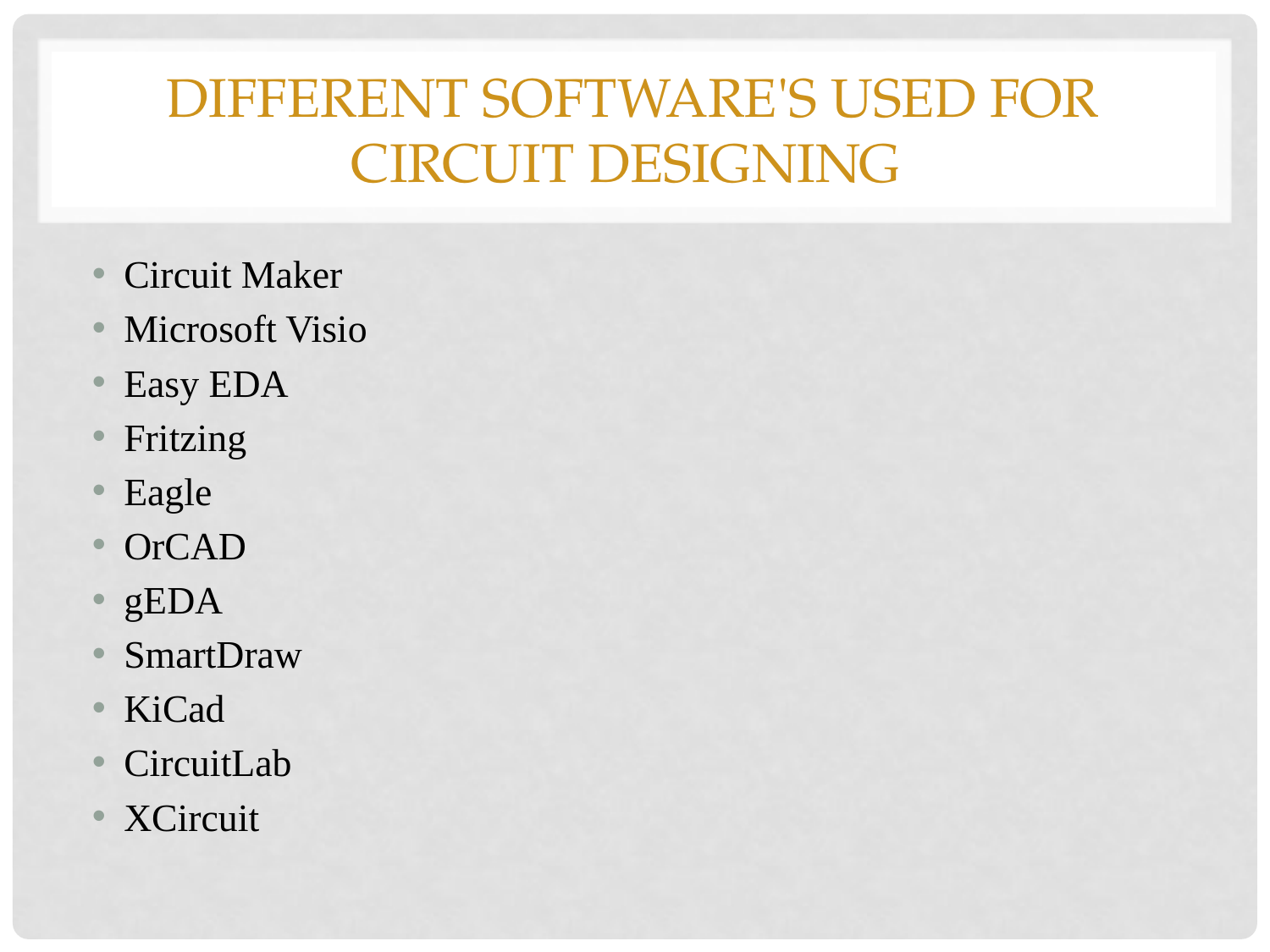

# Different Software's used for circuit designing
Circuit Maker
Microsoft Visio
Easy EDA
Fritzing
Eagle
OrCAD
gEDA
SmartDraw
KiCad
CircuitLab
XCircuit